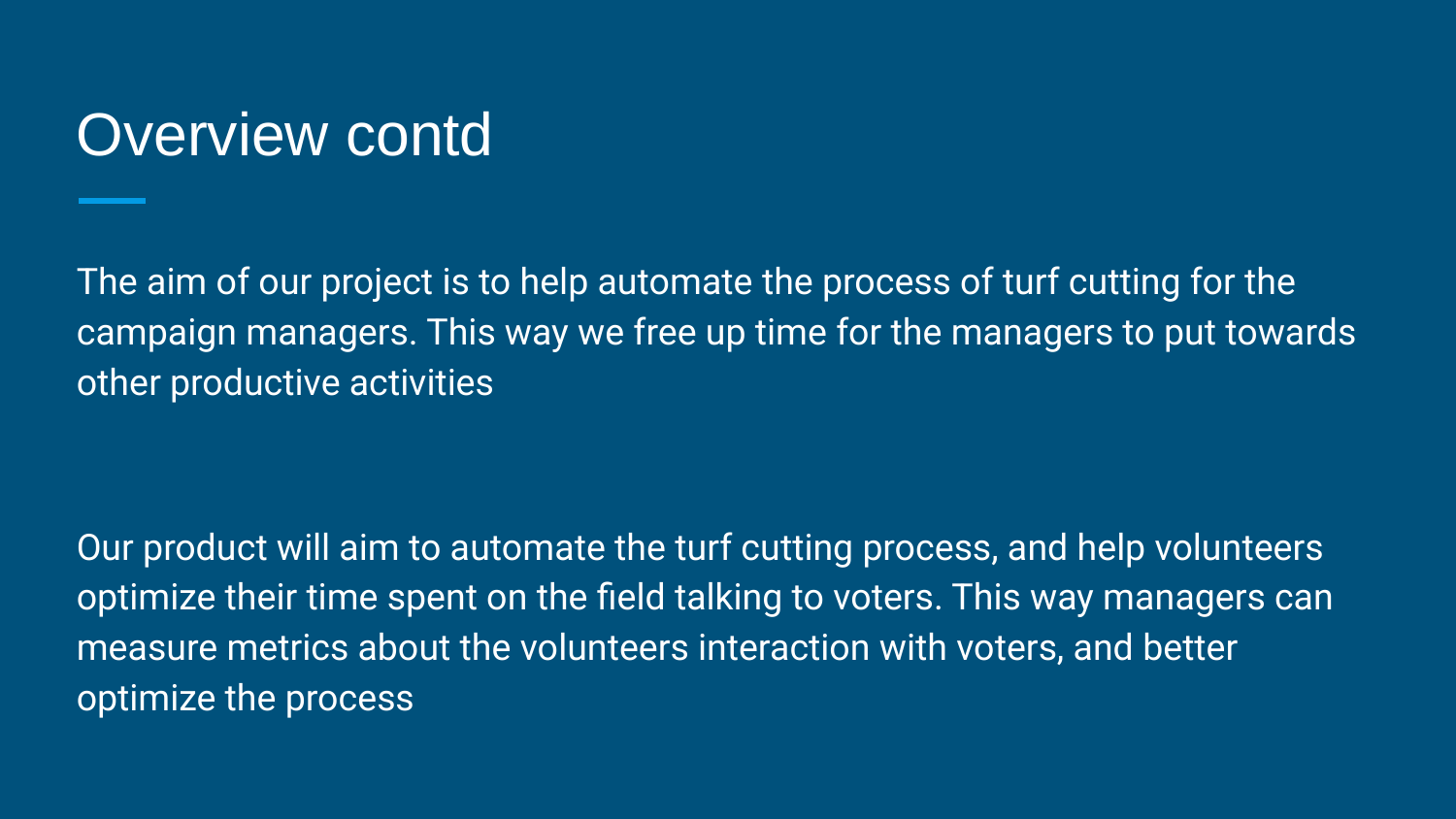

# Overview contd
The aim of our project is to help automate the process of turf cutting for the campaign managers. This way we free up time for the managers to put towards other productive activities

Our product will aim to automate the turf cutting process, and help volunteers optimize their time spent on the field talking to voters. This way managers can measure metrics about the volunteers interaction with voters, and better optimize the process